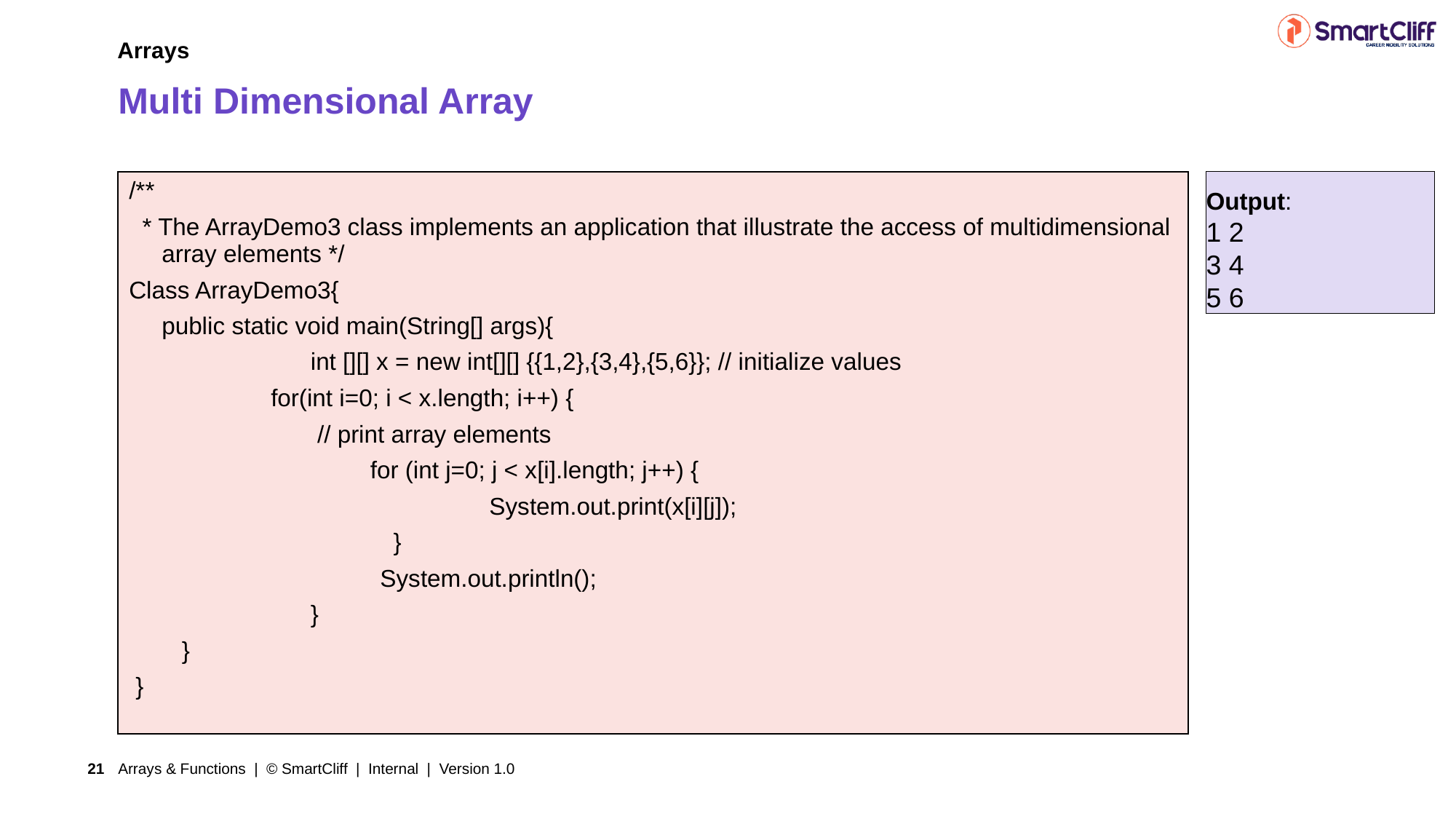

Arrays
# Multi Dimensional Array
Output:
1 2
3 4
5 6
| /\*\*   \* The ArrayDemo3 class implements an application that illustrate the access of multidimensional array elements \*/ Class ArrayDemo3{ public static void main(String[] args){ int [][] x = new int[][] {{1,2},{3,4},{5,6}}; // initialize values for(int i=0; i < x.length; i++) { // print array elements for (int j=0; j < x[i].length; j++) { System.out.print(x[i][j]); } System.out.println(); } } } |
| --- |
Arrays & Functions  |  © SmartCliff  |  Internal  |  Version 1.0
21